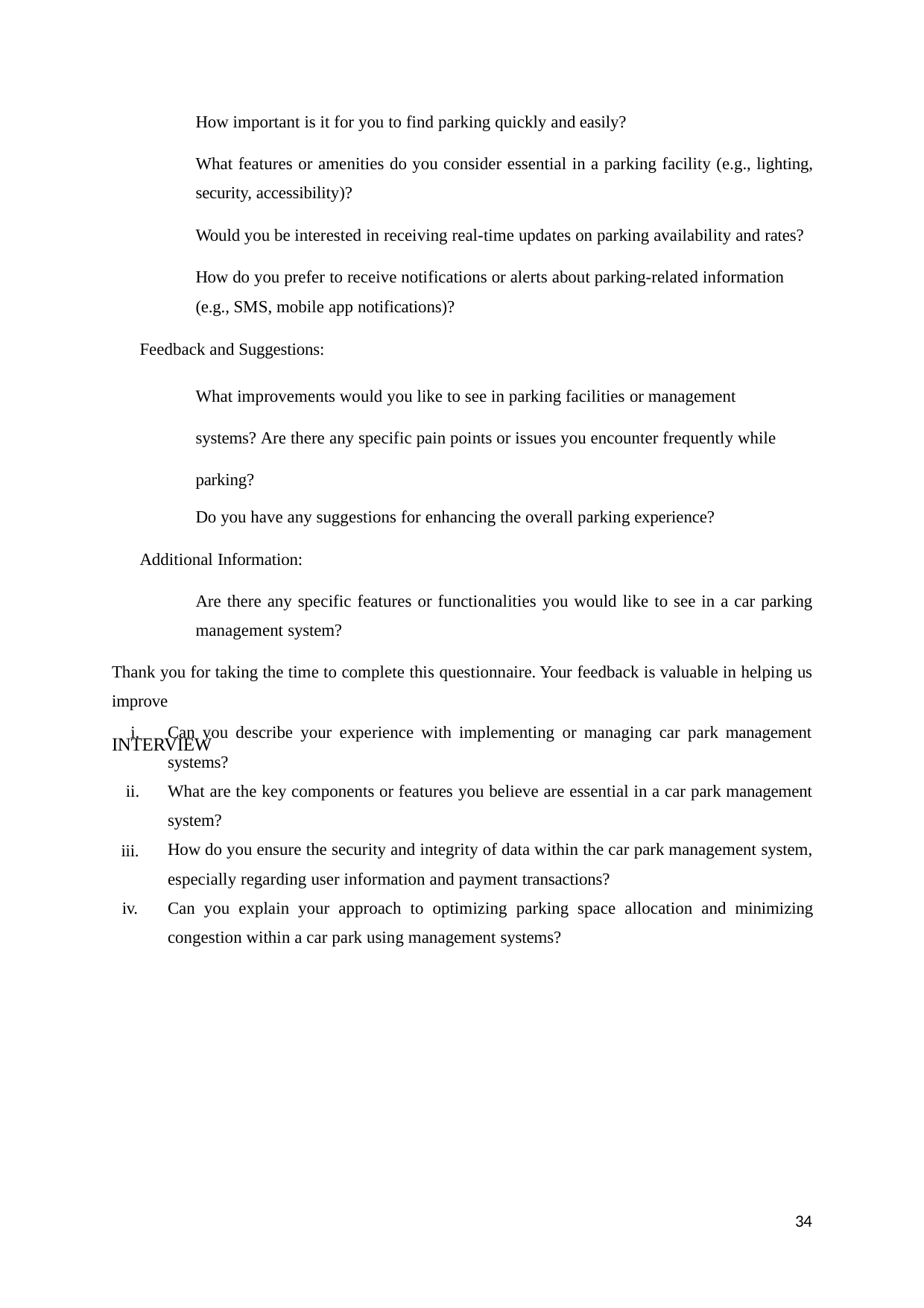

How important is it for you to find parking quickly and easily?
What features or amenities do you consider essential in a parking facility (e.g., lighting, security, accessibility)?

Would you be interested in receiving real-time updates on parking availability and rates?
How do you prefer to receive notifications or alerts about parking-related information (e.g., SMS, mobile app notifications)?

Feedback and Suggestions:
What improvements would you like to see in parking facilities or management systems? Are there any specific pain points or issues you encounter frequently while parking?
Do you have any suggestions for enhancing the overall parking experience?

Additional Information:
Are there any specific features or functionalities you would like to see in a car parking management system?
Thank you for taking the time to complete this questionnaire. Your feedback is valuable in helping us improve

INTERVIEW
Can you describe your experience with implementing or managing car park management systems?
What are the key components or features you believe are essential in a car park management system?
How do you ensure the security and integrity of data within the car park management system, especially regarding user information and payment transactions?
iv.	Can you explain your approach to optimizing parking space allocation and minimizing congestion within a car park using management systems?
iii.
34